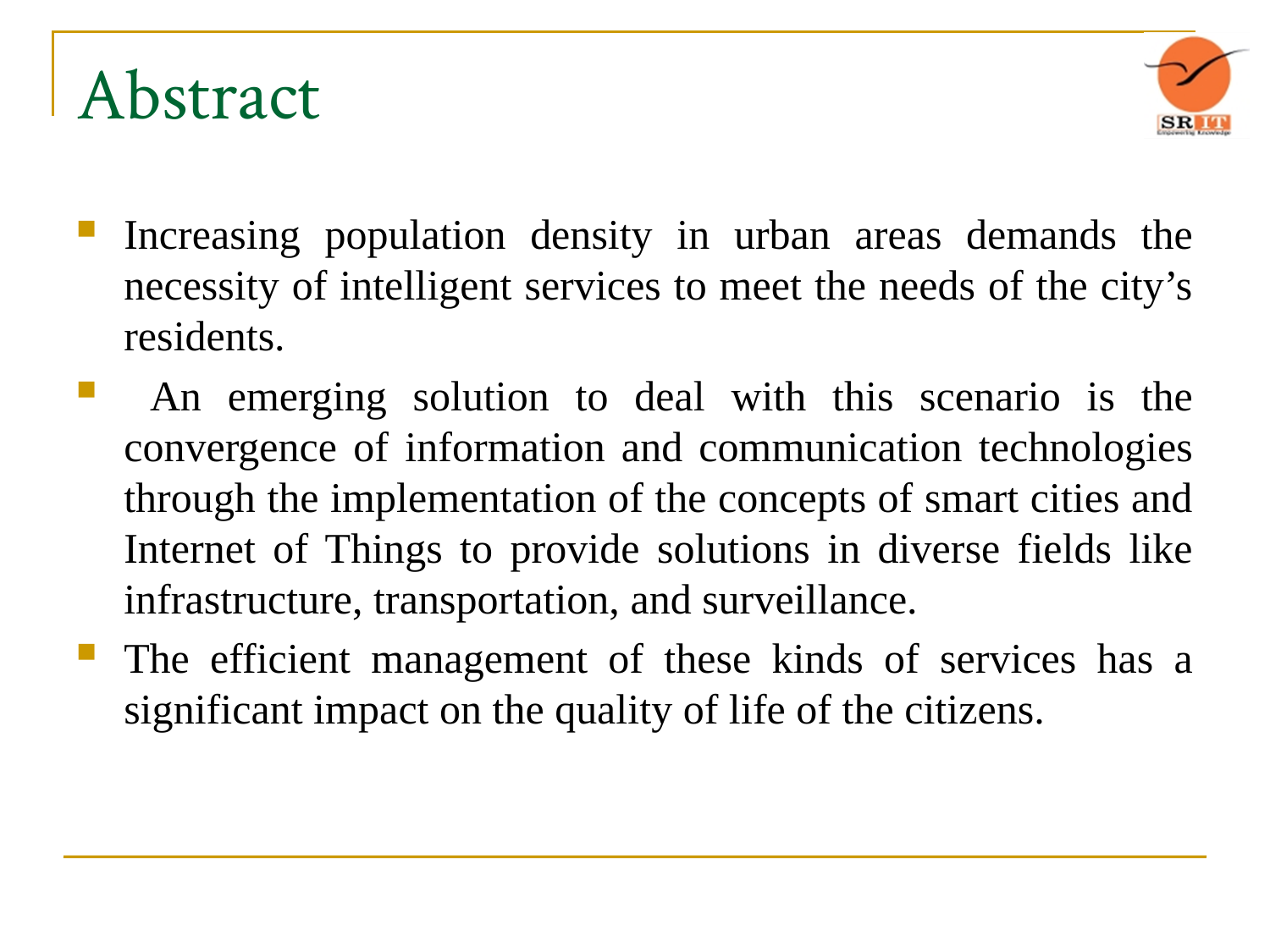

# Abstract
Increasing population density in urban areas demands the necessity of intelligent services to meet the needs of the city’s residents.
 An emerging solution to deal with this scenario is the convergence of information and communication technologies through the implementation of the concepts of smart cities and Internet of Things to provide solutions in diverse fields like infrastructure, transportation, and surveillance.
The efficient management of these kinds of services has a significant impact on the quality of life of the citizens.